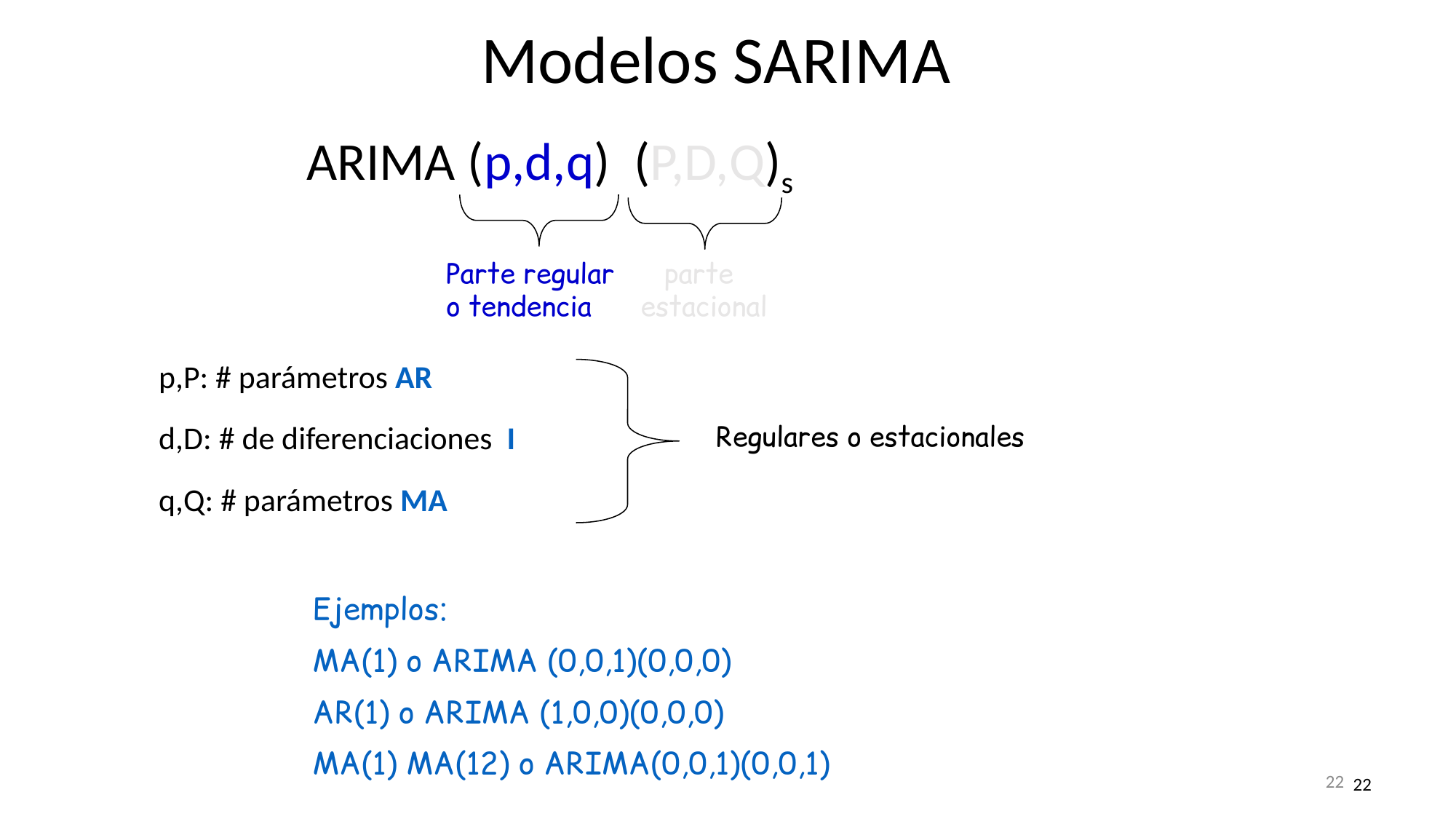

Modelos SARIMA
ARIMA (p,d,q)  (P,D,Q)s

Parte regular      parte
o tendencia      estacional
p,P: # parámetros AR
d,D: # de diferenciaciones  I
q,Q: # parámetros MA

Regulares o estacionales
Ejemplos:
MA(1) o ARIMA (0,0,1)(0,0,0)
AR(1) o ARIMA (1,0,0)(0,0,0)
MA(1) MA(12) o ARIMA(0,0,1)(0,0,1)
22
22